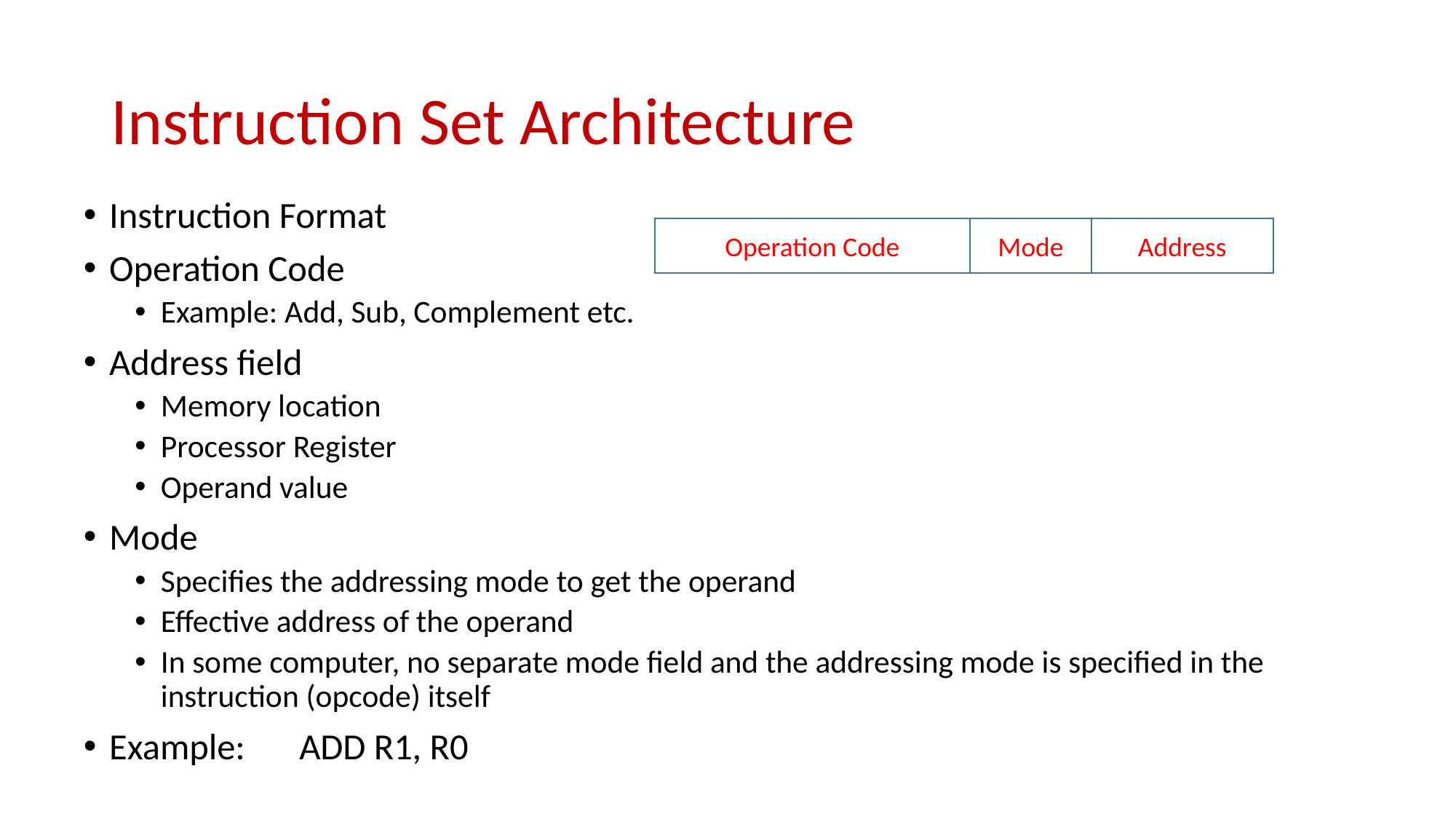

# Instruction Set Architecture
Instruction Format
Operation Code
Example: Add, Sub, Complement etc.
Address field
Memory location
Processor Register
Operand value
Mode
Specifies the addressing mode to get the operand
Effective address of the operand
In some computer, no separate mode field and the addressing mode is specified in the instruction (opcode) itself
Example: 	ADD R1, R0
Operation Code
Mode
Address